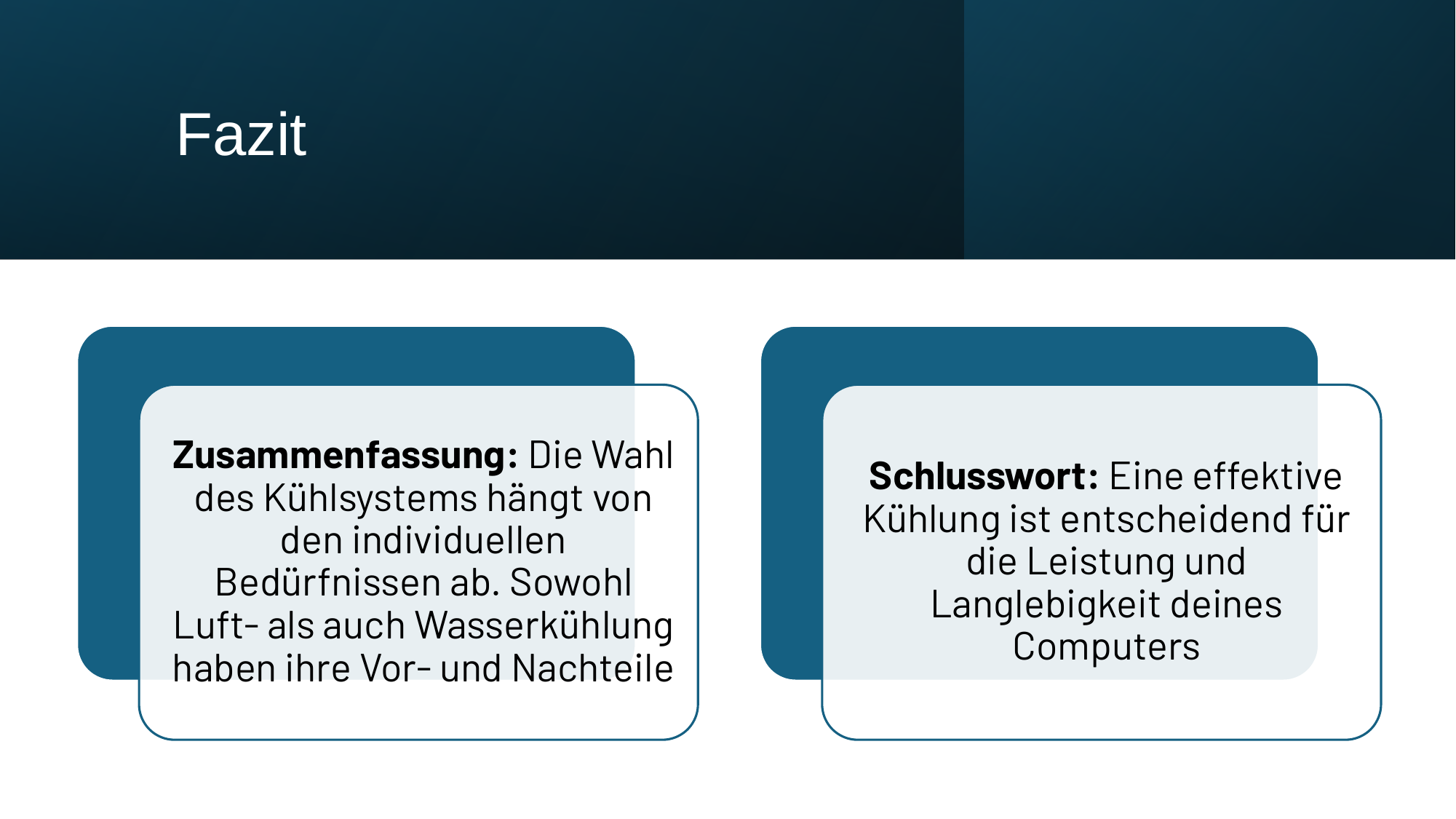

# Fazit
Zusammenfassung: Die Wahl des Kühlsystems hängt von den individuellen Bedürfnissen ab. Sowohl Luft- als auch Wasserkühlung haben ihre Vor- und Nachteile
Schlusswort: Eine effektive Kühlung ist entscheidend für die Leistung und Langlebigkeit deines Computers